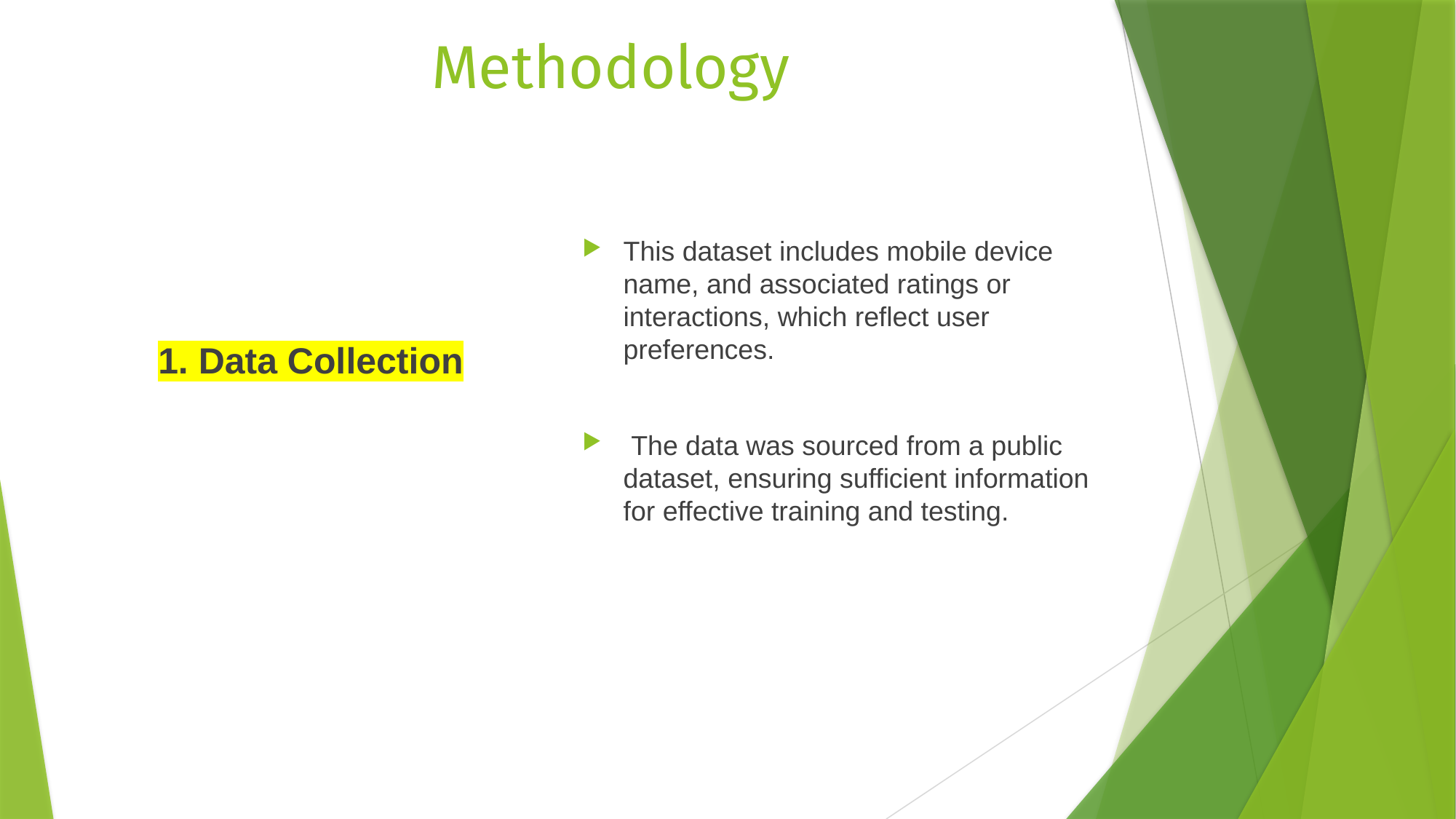

# Methodology
This dataset includes mobile device name, and associated ratings or interactions, which reflect user preferences.

 The data was sourced from a public dataset, ensuring sufficient information for effective training and testing.

1. Data Collection